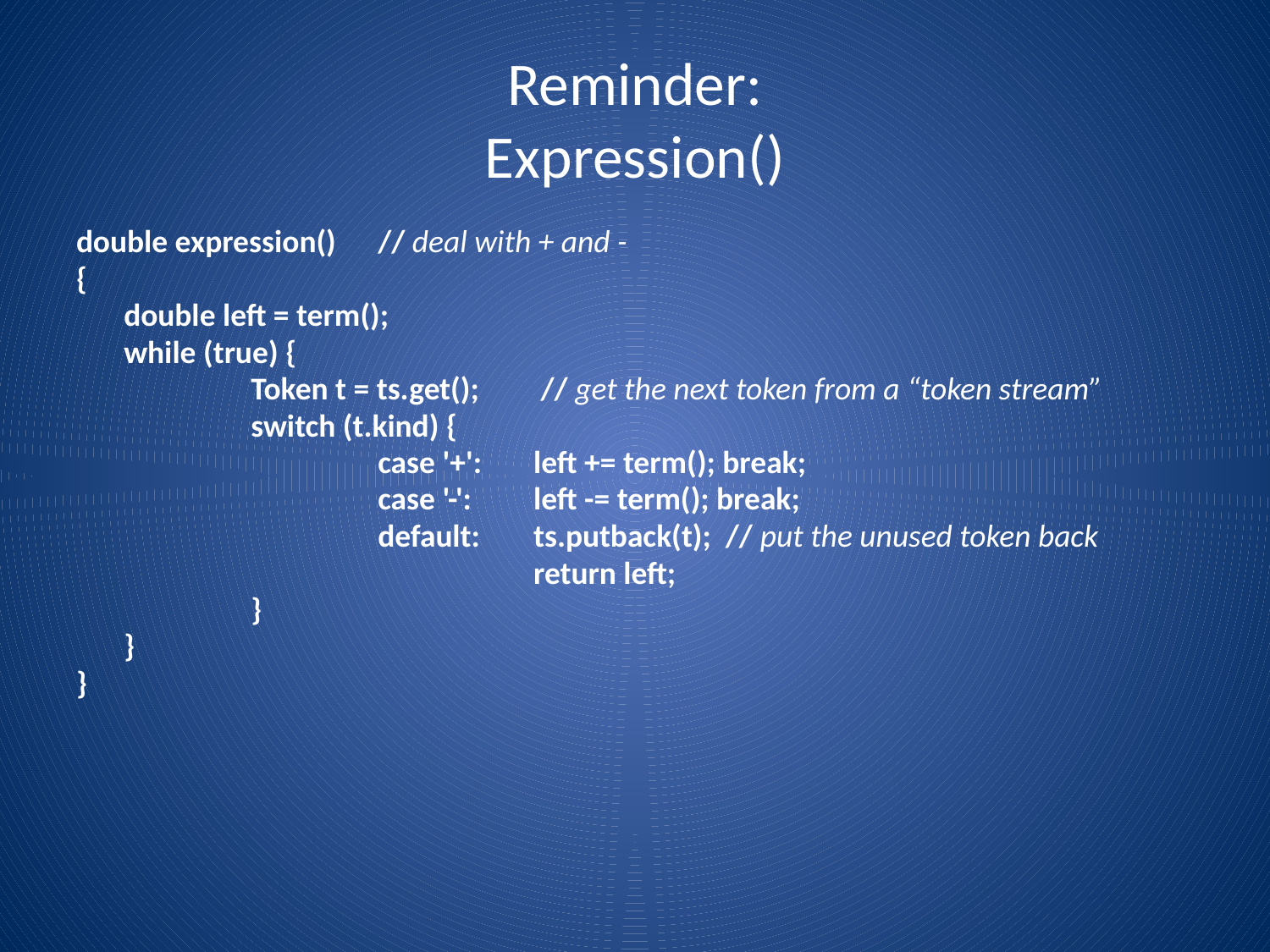

# Reminder: Expression()
double expression()	// deal with + and -
{
	double left = term();
	while (true) {
		Token t = ts.get();	     // get the next token from a “token stream”
		switch (t.kind) {
			case '+':	    left += term(); break;
			case '-':	    left -= term(); break;
			default:	    ts.putback(t);  // put the unused token back
				    return left;
		}
	}
}